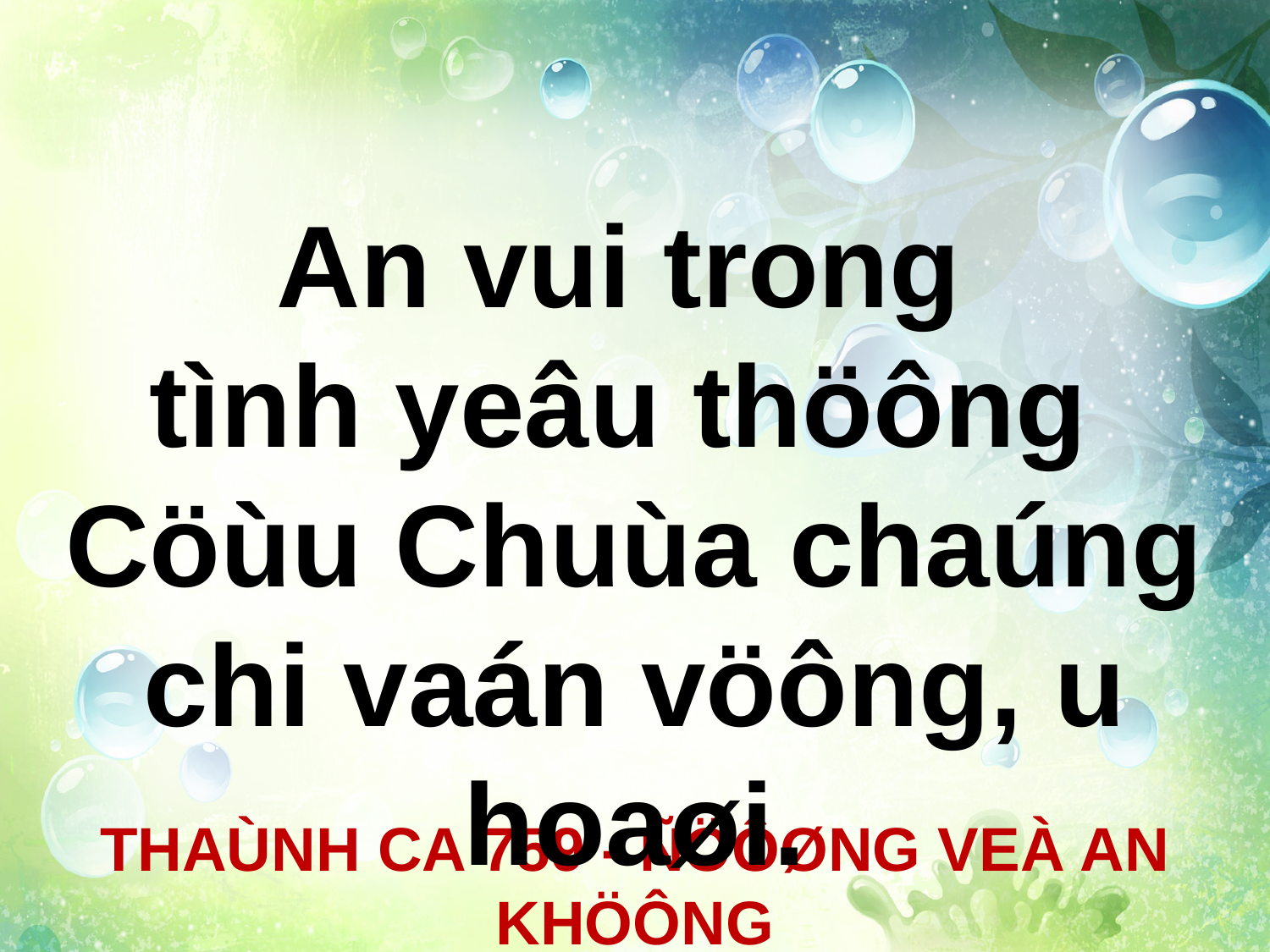

An vui trong
tình yeâu thöông
Cöùu Chuùa chaúng chi vaán vöông, u hoaøi.
THAÙNH CA 759 - ÑÖÔØNG VEÀ AN KHÖÔNG